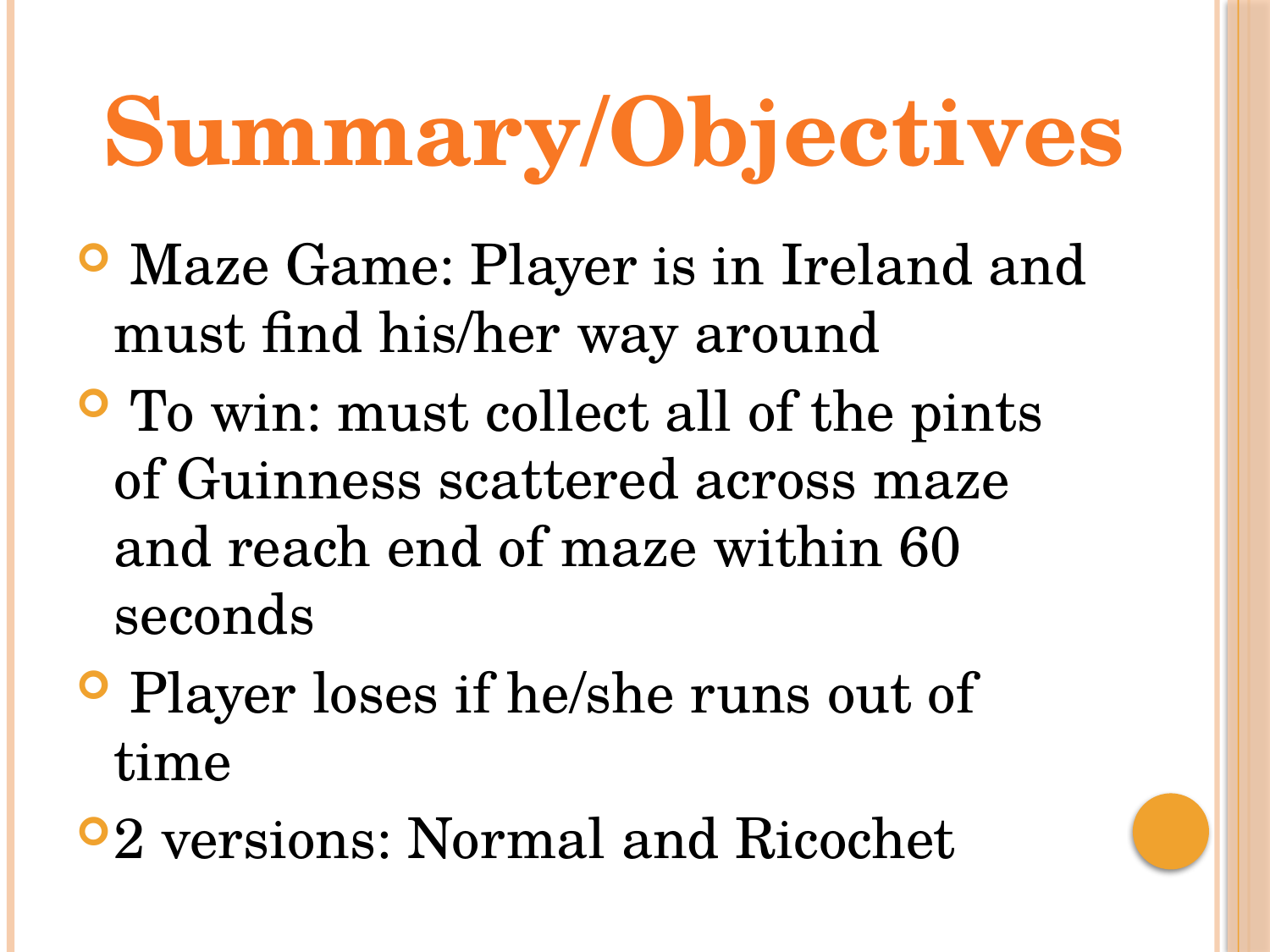

Summary/Objectives
 Maze Game: Player is in Ireland and must find his/her way around
 To win: must collect all of the pints of Guinness scattered across maze and reach end of maze within 60 seconds
 Player loses if he/she runs out of time
2 versions: Normal and Ricochet